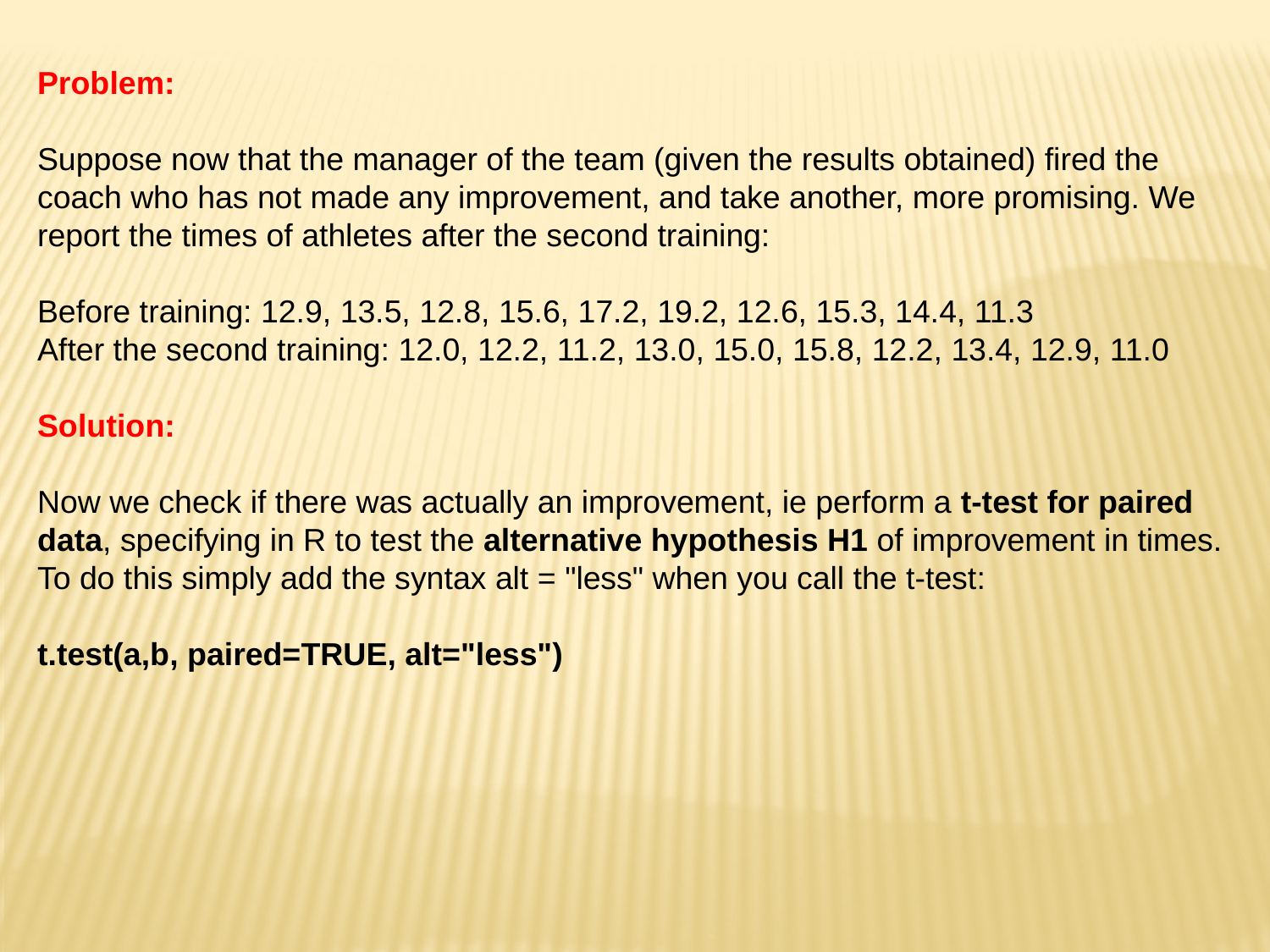

Problem:

Suppose now that the manager of the team (given the results obtained) fired the coach who has not made any improvement, and take another, more promising. We report the times of athletes after the second training:
Before training: 12.9, 13.5, 12.8, 15.6, 17.2, 19.2, 12.6, 15.3, 14.4, 11.3
After the second training: 12.0, 12.2, 11.2, 13.0, 15.0, 15.8, 12.2, 13.4, 12.9, 11.0

Solution:

Now we check if there was actually an improvement, ie perform a t-test for paired data, specifying in R to test the alternative hypothesis H1 of improvement in times. To do this simply add the syntax alt = "less" when you call the t-test:
t.test(a,b, paired=TRUE, alt="less")